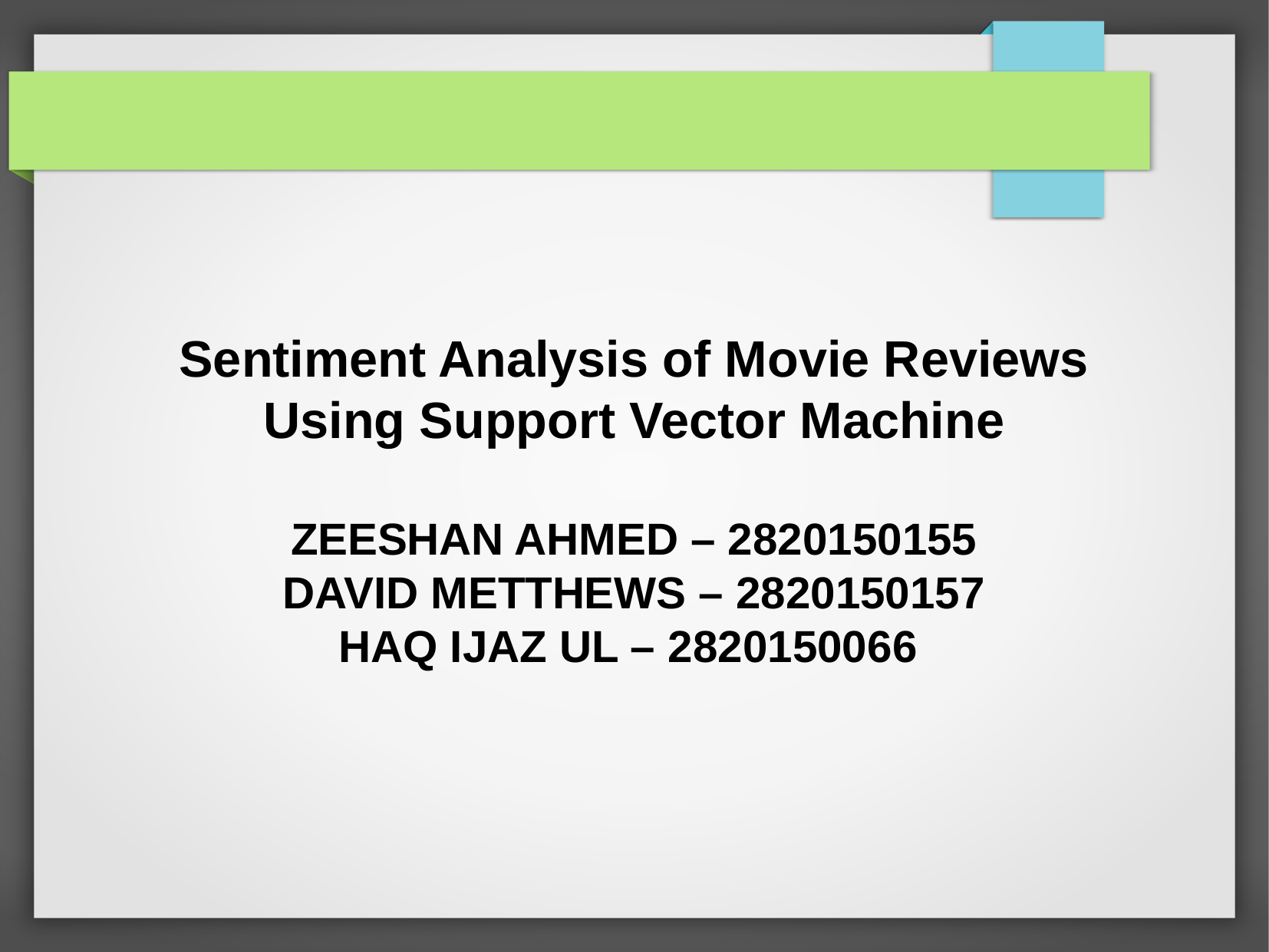

Sentiment Analysis of Movie Reviews
Using Support Vector Machine

ZEESHAN AHMED – 2820150155
DAVID METTHEWS – 2820150157
HAQ IJAZ UL – 2820150066